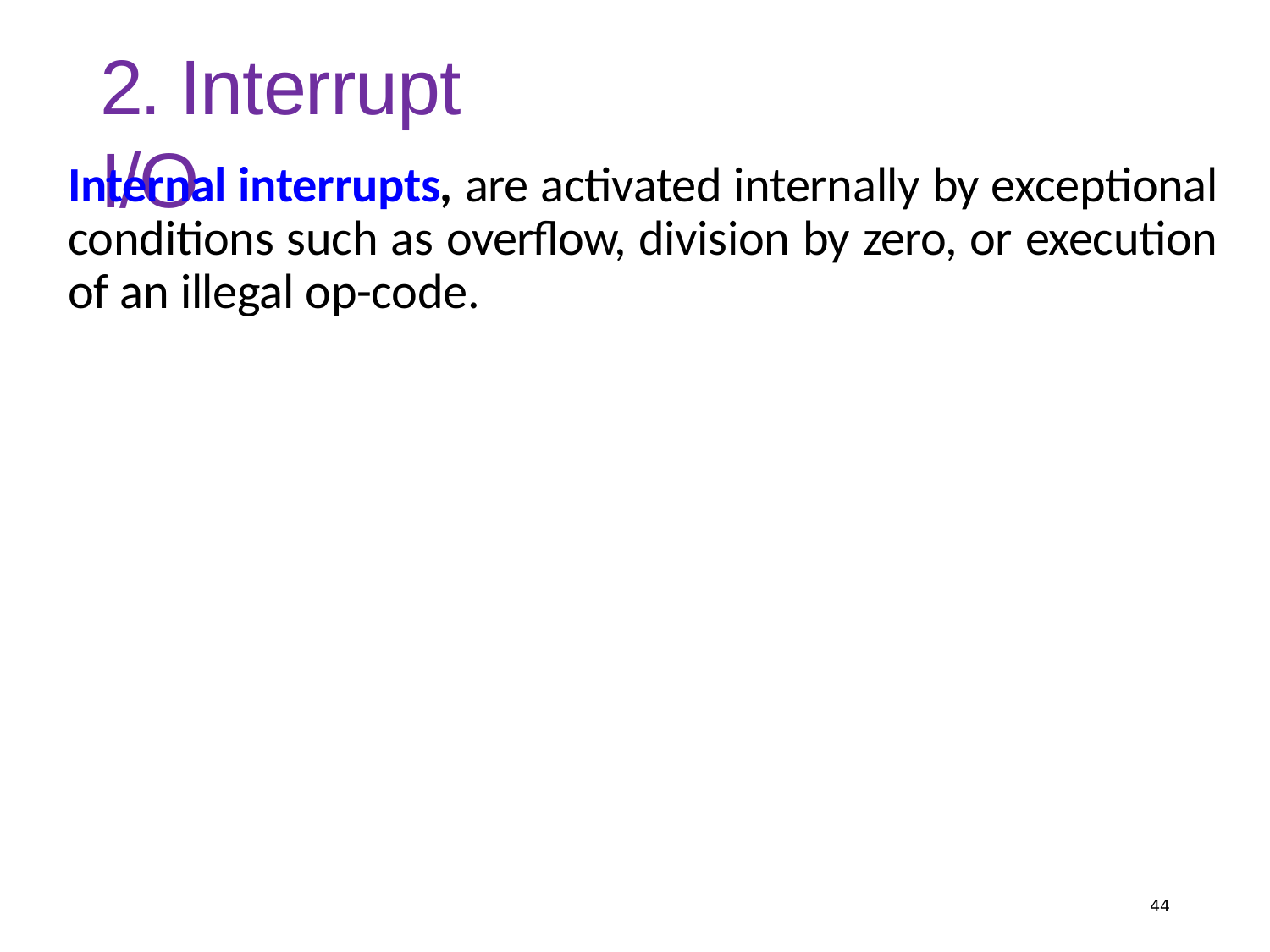

2. Interrupt I/O
Internal interrupts, are activated internally by exceptional  conditions such as overflow, division by zero, or execution  of an illegal op-code.
44